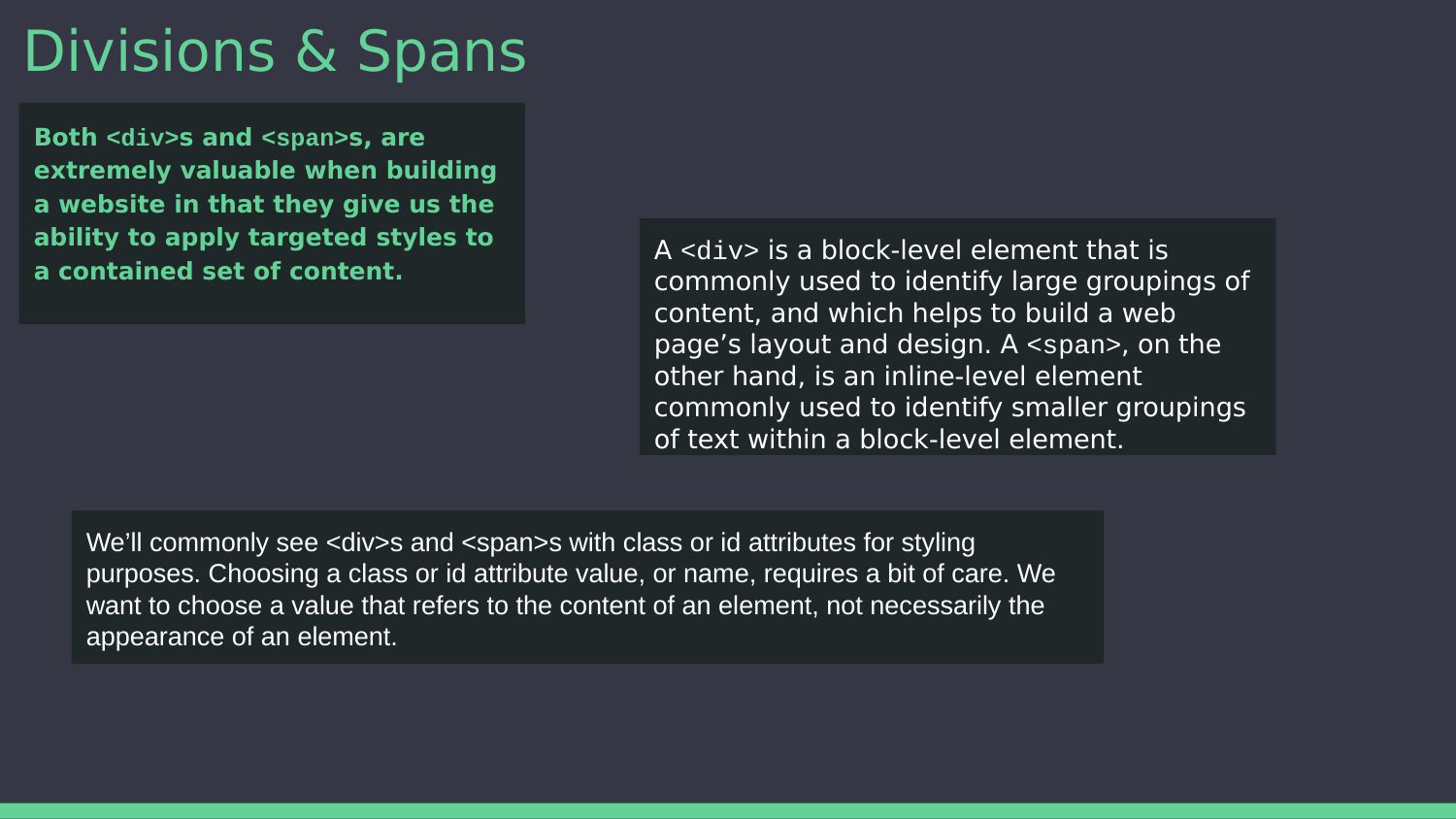

# Divisions & Spans
Both <div>s and <span>s, are extremely valuable when building a website in that they give us the ability to apply targeted styles to a contained set of content.
A <div> is a block-level element that is commonly used to identify large groupings of content, and which helps to build a web page’s layout and design. A <span>, on the other hand, is an inline-level element commonly used to identify smaller groupings of text within a block-level element.
We’ll commonly see <div>s and <span>s with class or id attributes for styling purposes. Choosing a class or id attribute value, or name, requires a bit of care. We want to choose a value that refers to the content of an element, not necessarily the appearance of an element.